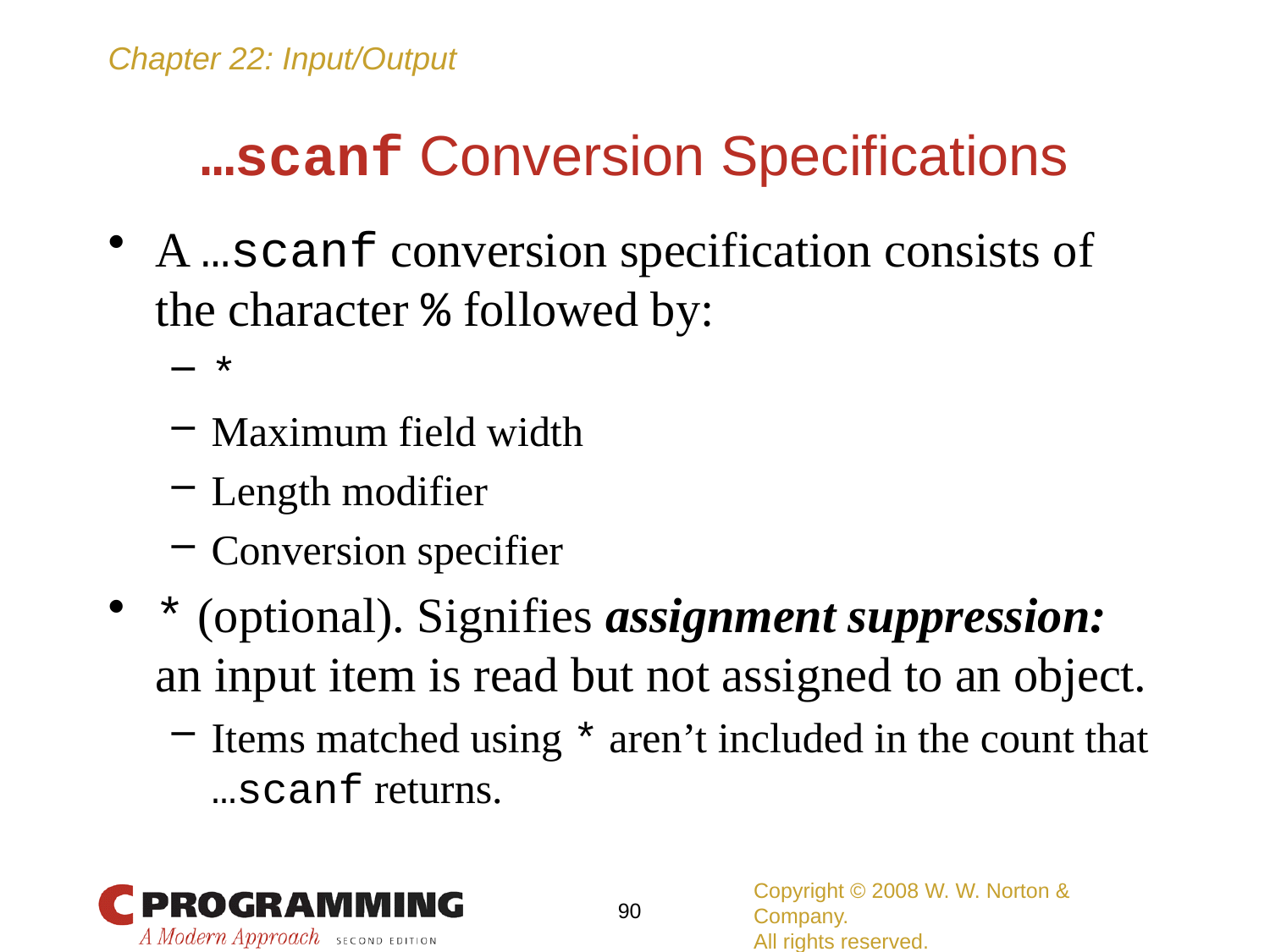

# …scanf Conversion Specifications
A …scanf conversion specification consists of the character % followed by:
*
Maximum field width
Length modifier
Conversion specifier
* (optional). Signifies assignment suppression: an input item is read but not assigned to an object.
Items matched using * aren’t included in the count that …scanf returns.
Copyright © 2008 W. W. Norton & Company.
All rights reserved.
90